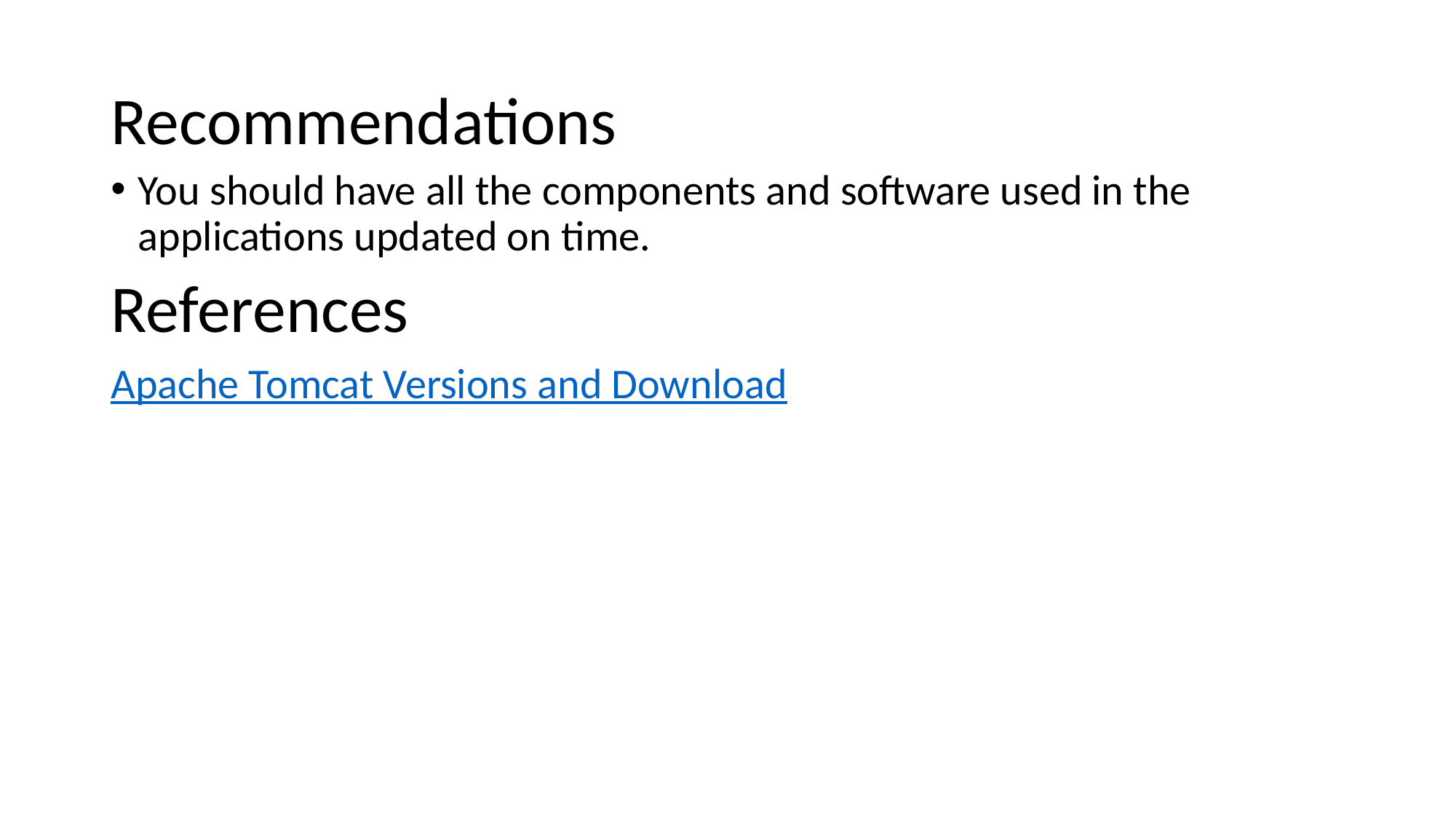

# Recommendations
You should have all the components and software used in the applications updated on time.
References
Apache Tomcat Versions and Download